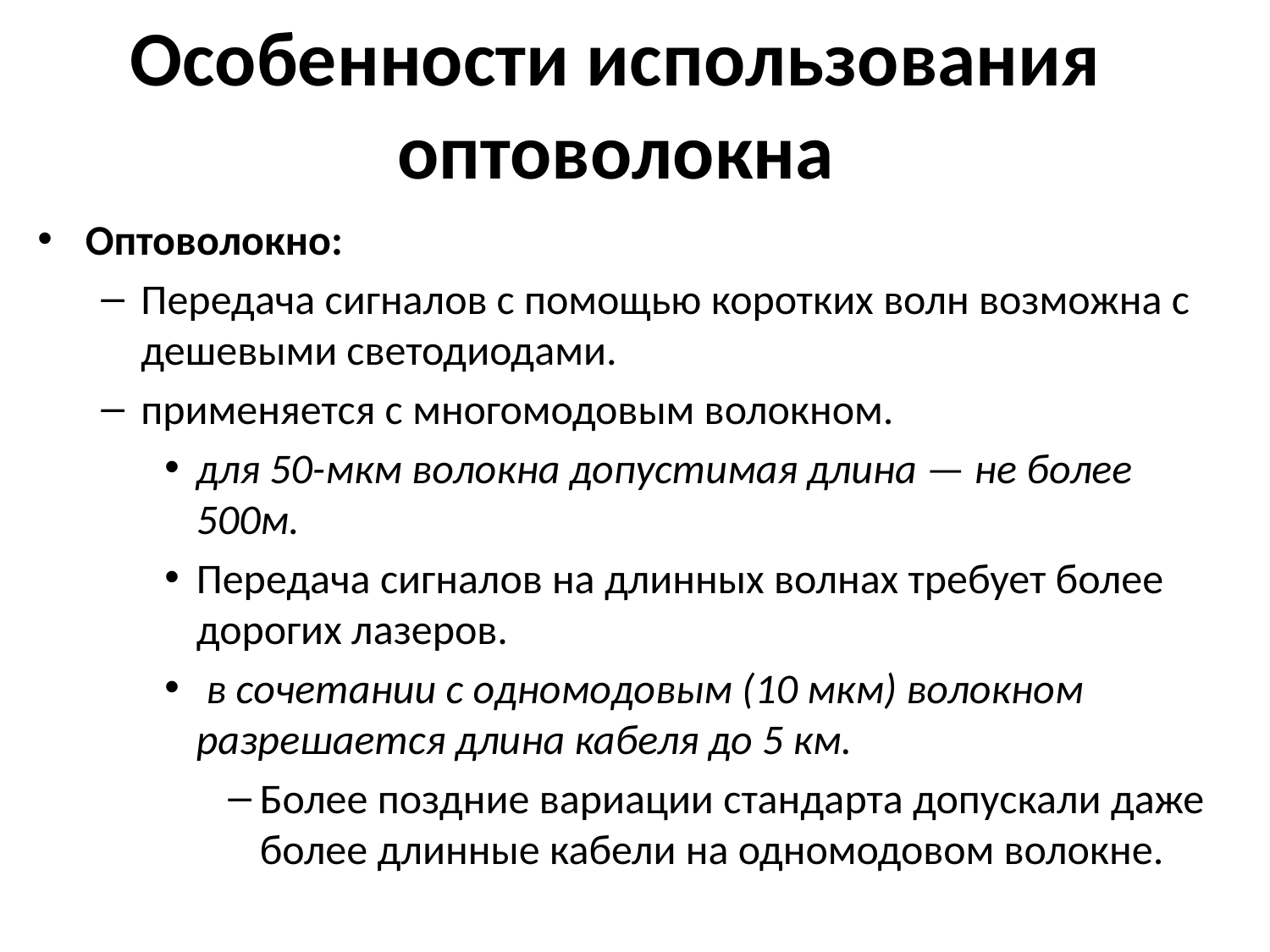

# Особенности использования оптоволокна
Оптоволокно:
Передача сигналов с помощью коротких волн возможна с дешевыми светодиодами.
применяется с многомодовым волокном.
для 50-мкм волокна допустимая длина — не более 500м.
Передача сигналов на длинных волнах требует более дорогих лазеров.
 в сочетании с одномодовым (10 мкм) волокном разрешается длина кабеля до 5 км.
Более поздние вариации стандарта допускали даже более длинные кабели на одномодовом волокне.